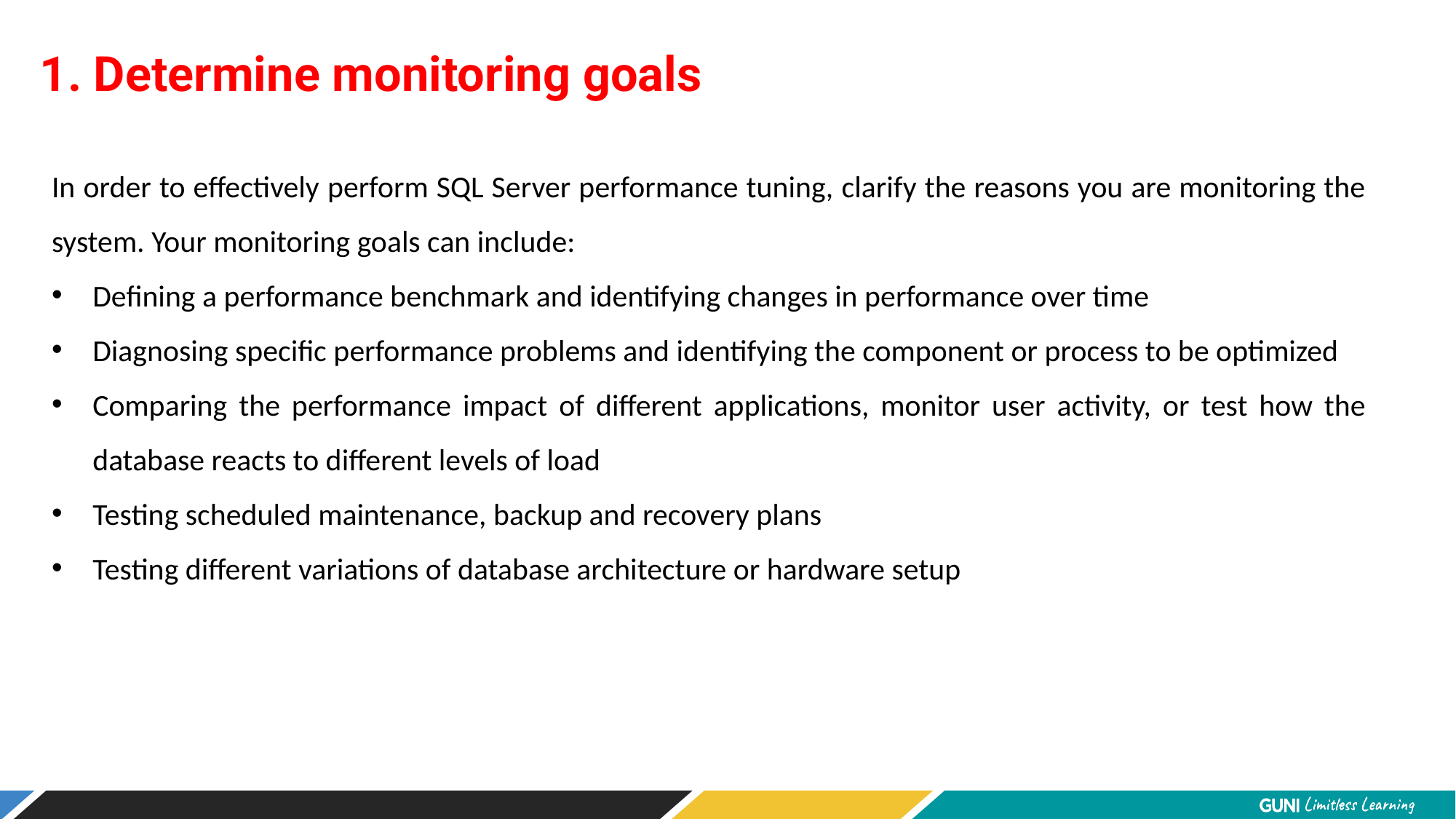

1. Determine monitoring goals
In order to effectively perform SQL Server performance tuning, clarify the reasons you are monitoring the system. Your monitoring goals can include:
Defining a performance benchmark and identifying changes in performance over time
Diagnosing specific performance problems and identifying the component or process to be optimized
Comparing the performance impact of different applications, monitor user activity, or test how the database reacts to different levels of load
Testing scheduled maintenance, backup and recovery plans
Testing different variations of database architecture or hardware setup